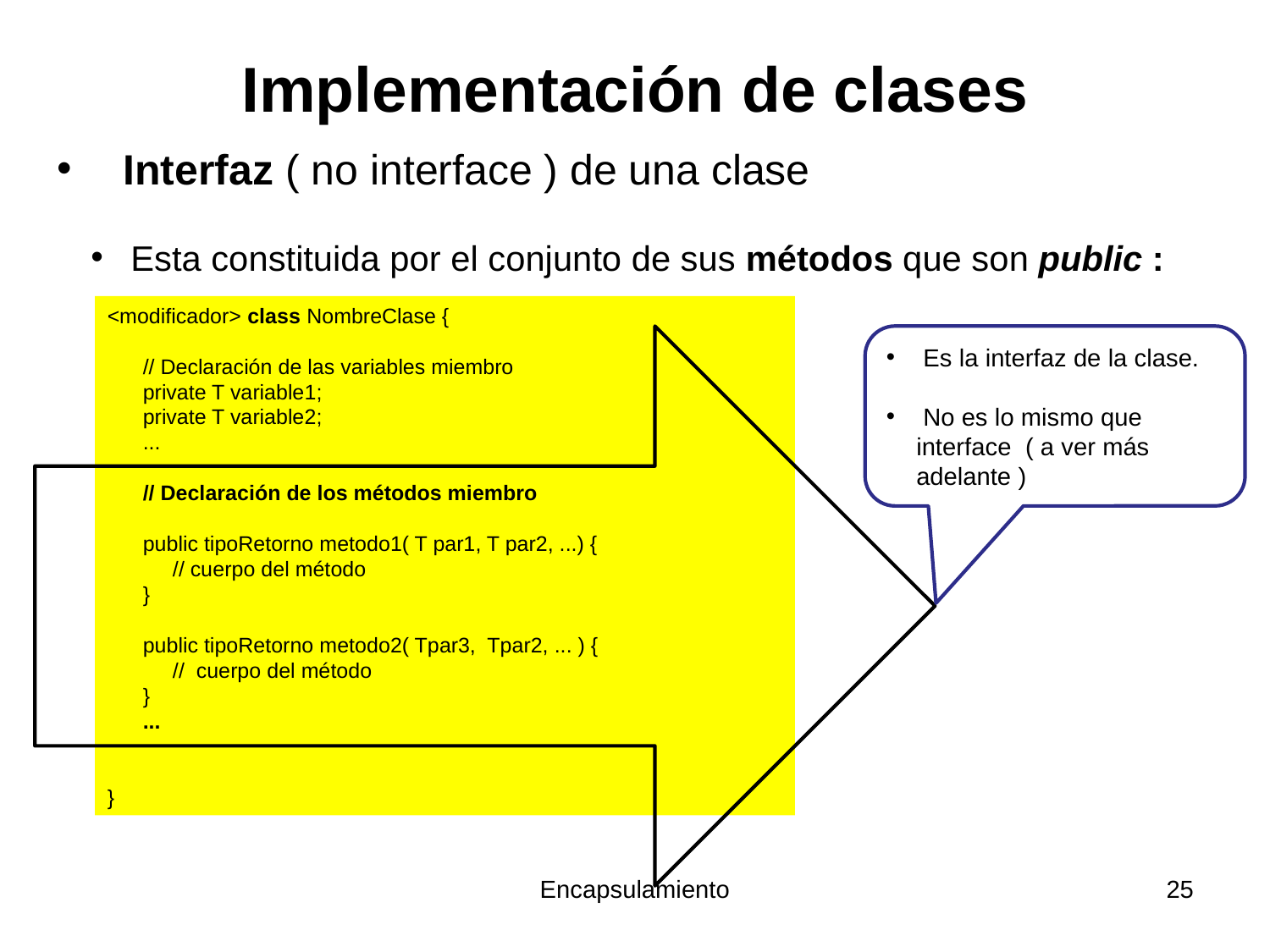

# Implementación de clases
   Interfaz ( no interface ) de una clase

 Esta constituida por el conjunto de sus métodos que son public :

<modificador> class NombreClase {

      // Declaración de las variables miembro
      private T variable1;
      private T variable2;
      ...

      // Declaración de los métodos miembro

      public tipoRetorno metodo1( T par1, T par2, ...) {
           // cuerpo del método
      }

      public tipoRetorno metodo2( Tpar3,  Tpar2, ... ) {
           //  cuerpo del método
      }
      ...

}

 Es la interfaz de la clase.

 No es lo mismo que interface  ( a ver más adelante )
Encapsulamiento
25